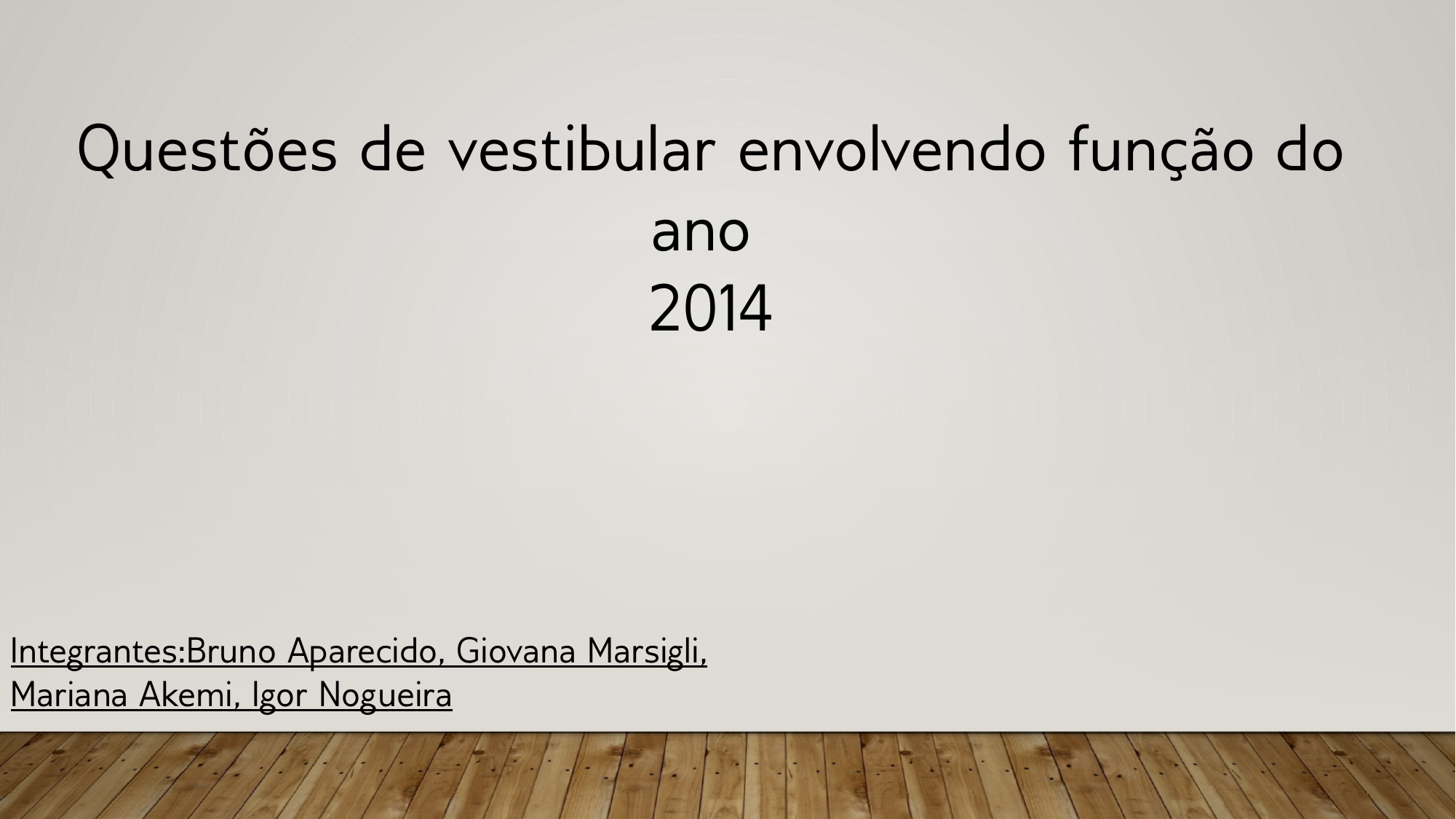

Questões de vestibular envolvendo função do ano
2014
Integrantes:Bruno Aparecido, Giovana Marsigli, Mariana Akemi, Igor Nogueira